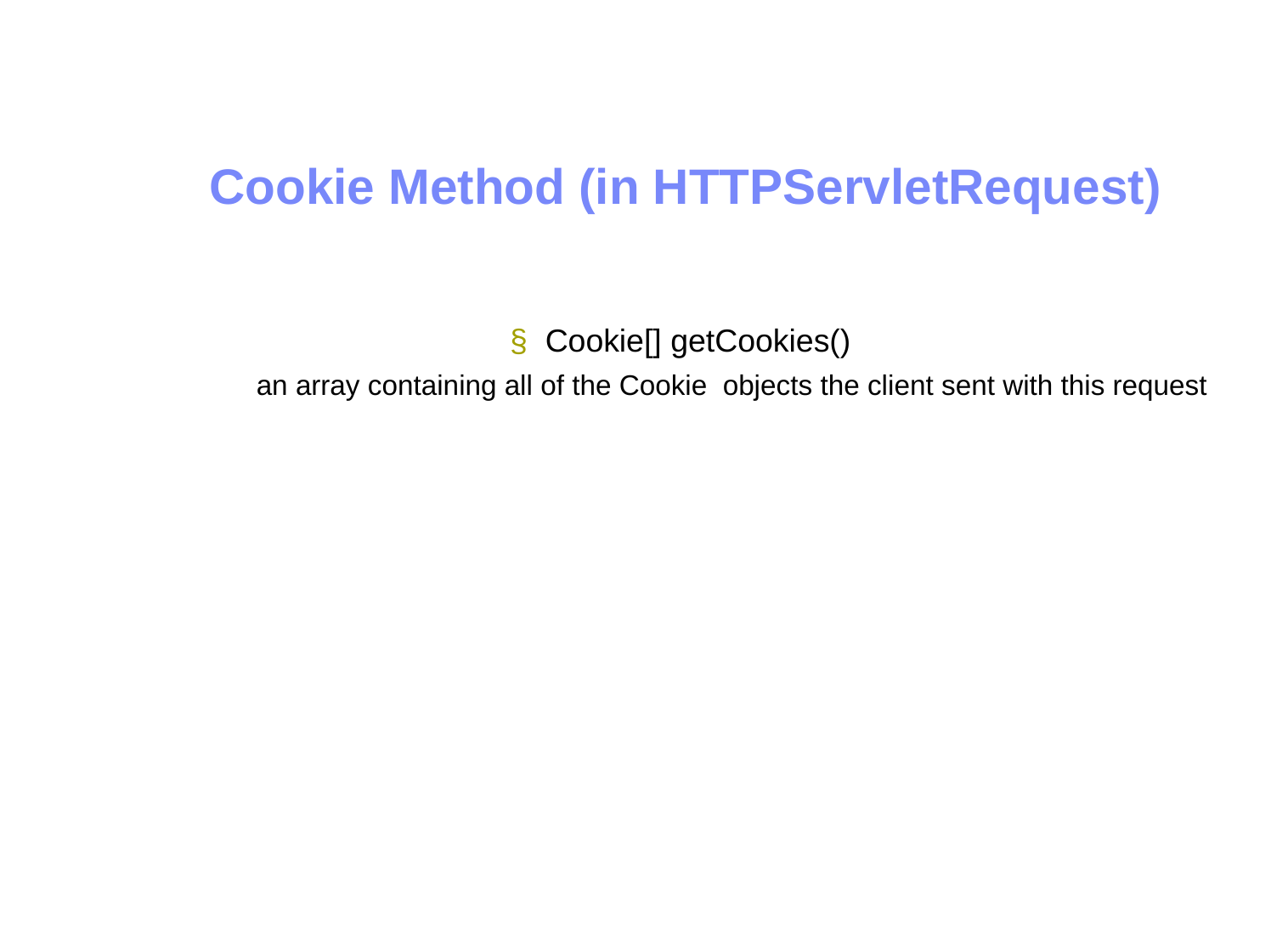

Antrix Consultancy Services

Cookie Method (in HTTPServletRequest)

§  Cookie[] getCookies()

an array containing all of the Cookie  objects the client sent with this request

Madhusudhanan.P.K.